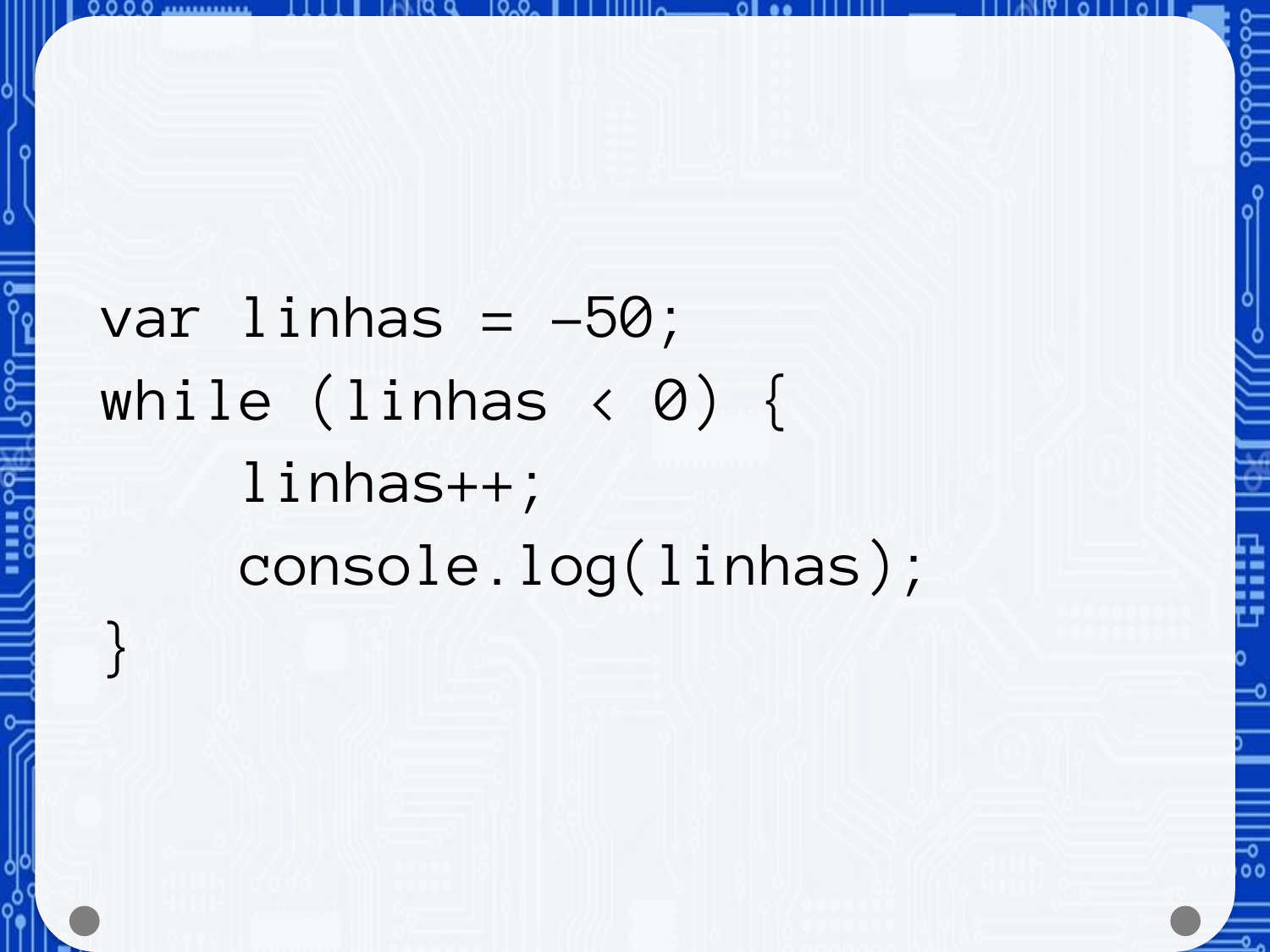

#
var linhas = -50;
while (linhas < 0) {
    linhas++;
    console.log(linhas);
}